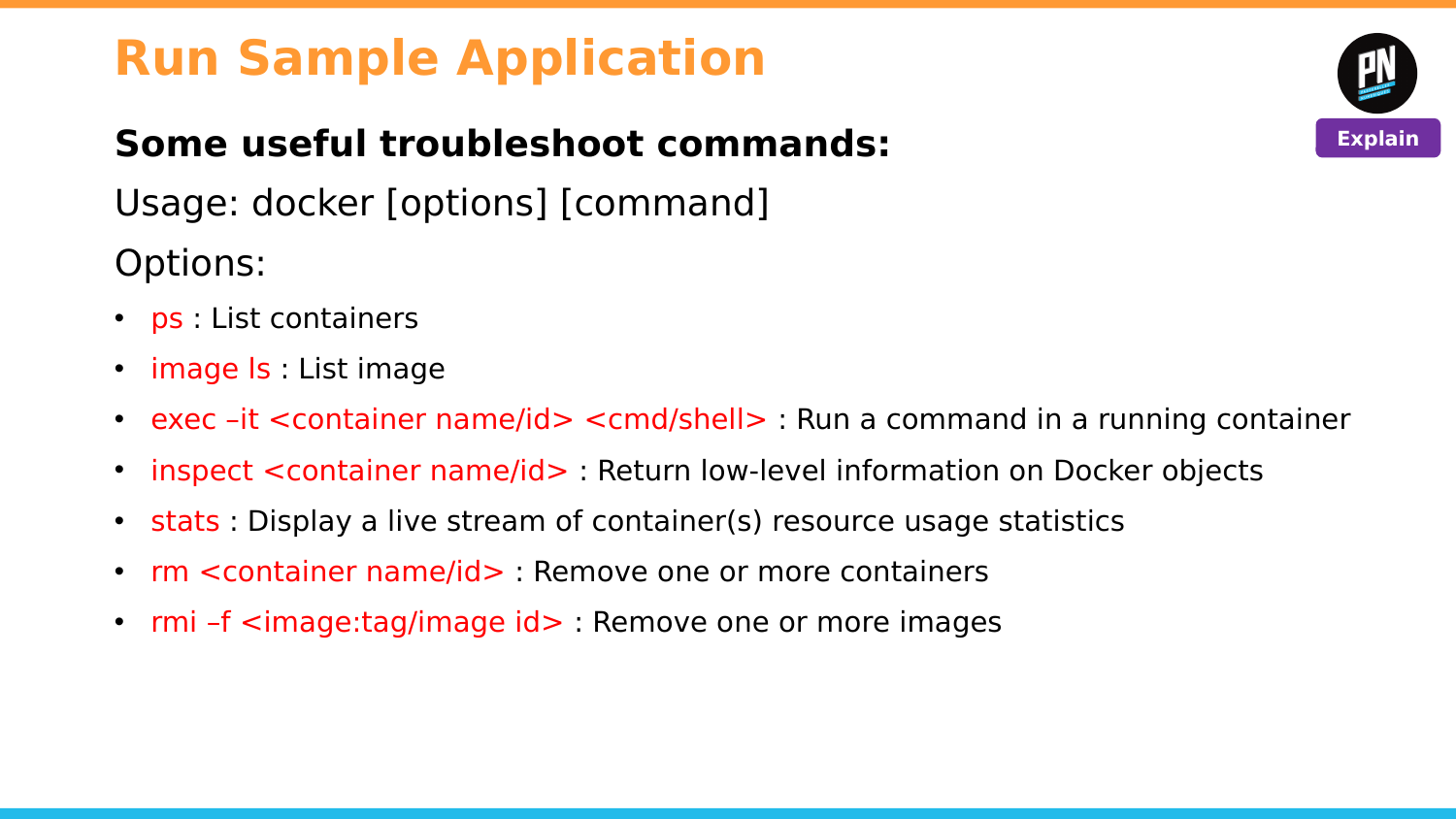

# Run Sample Application
Some useful troubleshoot commands:
Usage: docker [options] [command]
Options:
ps : List containers
image ls : List image
exec –it <container name/id> <cmd/shell> : Run a command in a running container
inspect <container name/id> : Return low-level information on Docker objects
stats : Display a live stream of container(s) resource usage statistics
rm <container name/id> : Remove one or more containers
rmi –f <image:tag/image id> : Remove one or more images
Explain